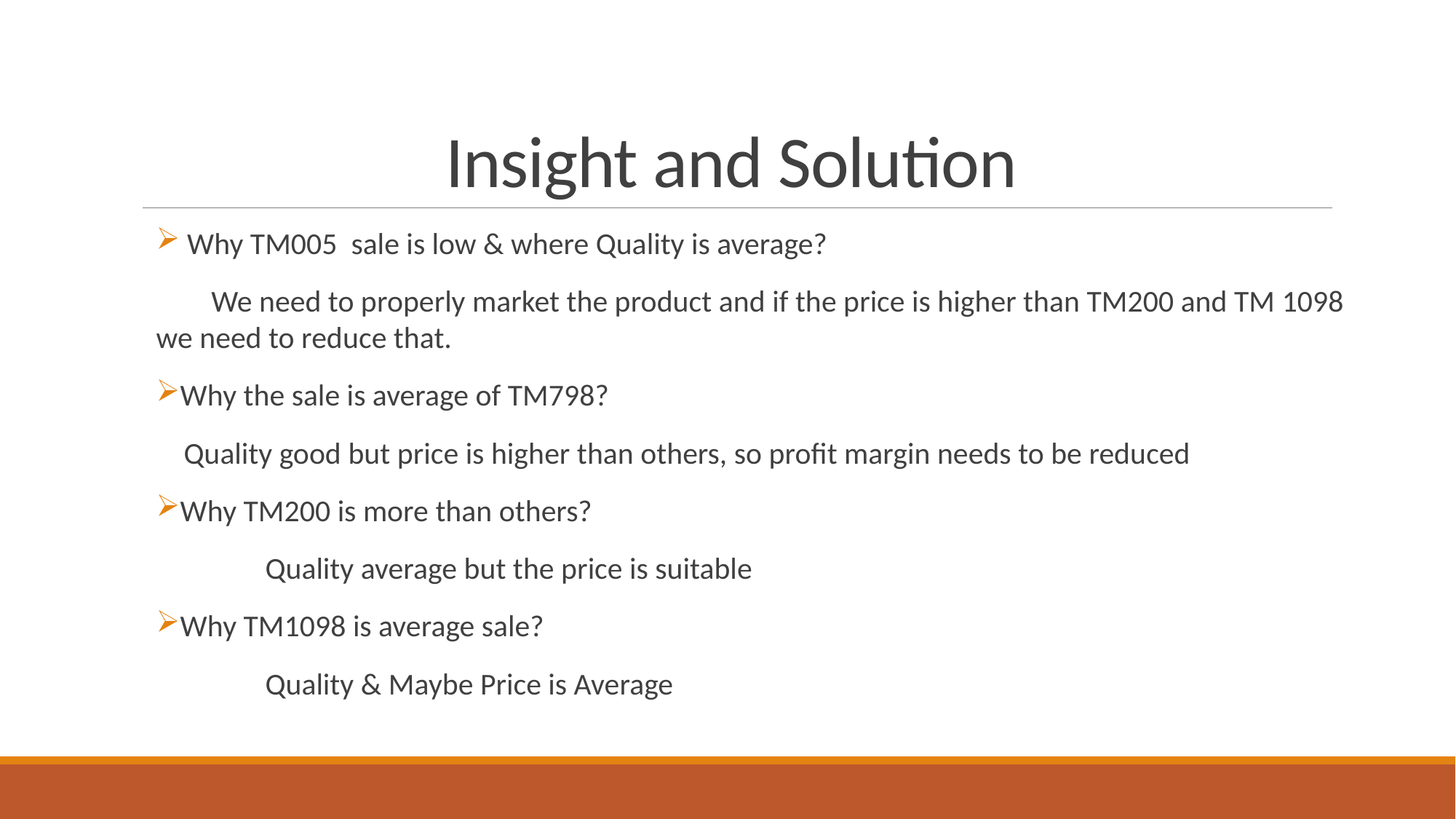

# Insight and Solution
 Why TM005  sale is low & where Quality is average?
        We need to properly market the product and if the price is higher than TM200 and TM 1098 we need to reduce that.
Why the sale is average of TM798?
    Quality good but price is higher than others, so profit margin needs to be reduced
Why TM200 is more than others?
	Quality average but the price is suitable
Why TM1098 is average sale?
	Quality & Maybe Price is Average